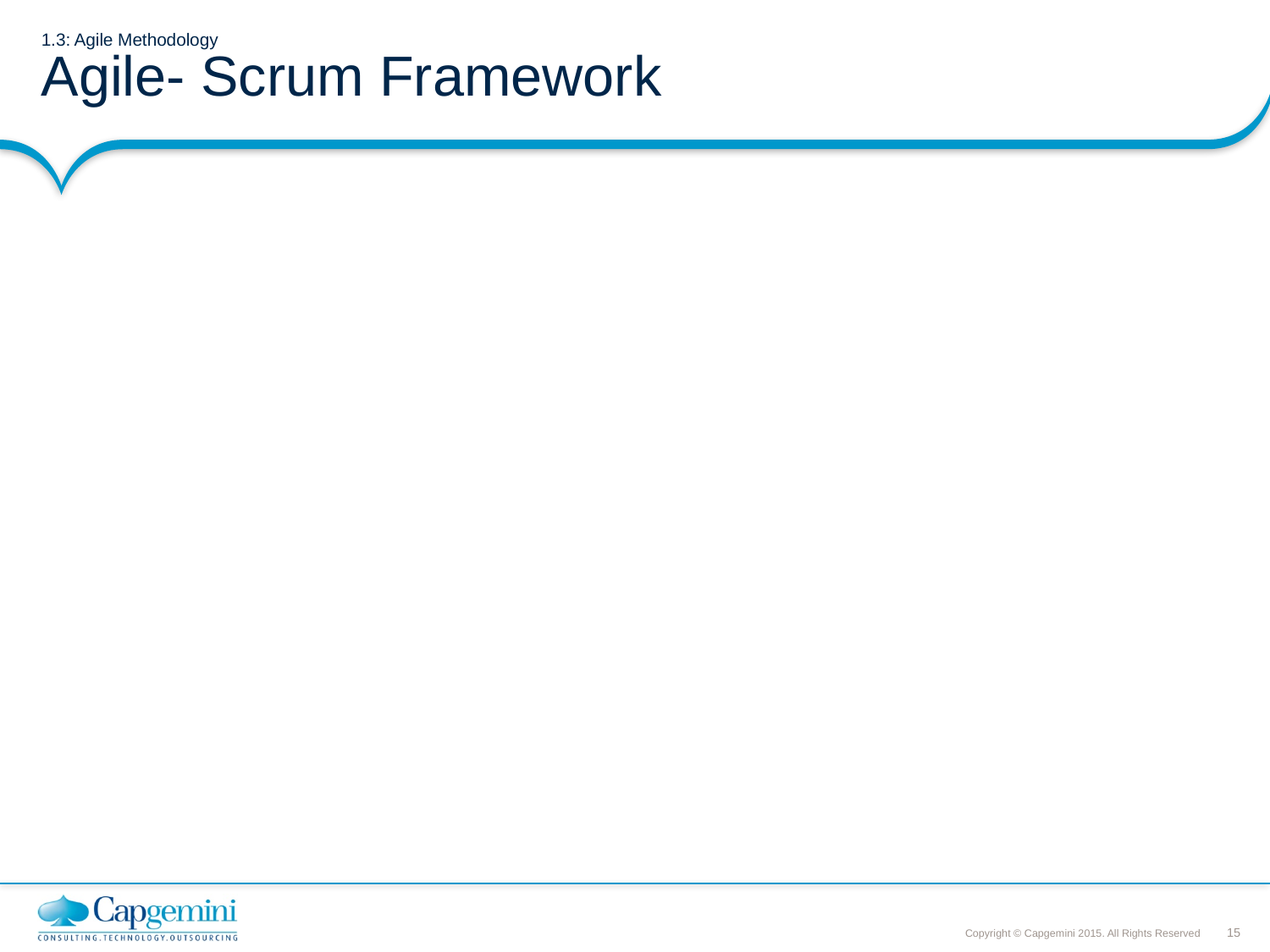

# 1.3: Agile Methodology Agile- Scrum Framework